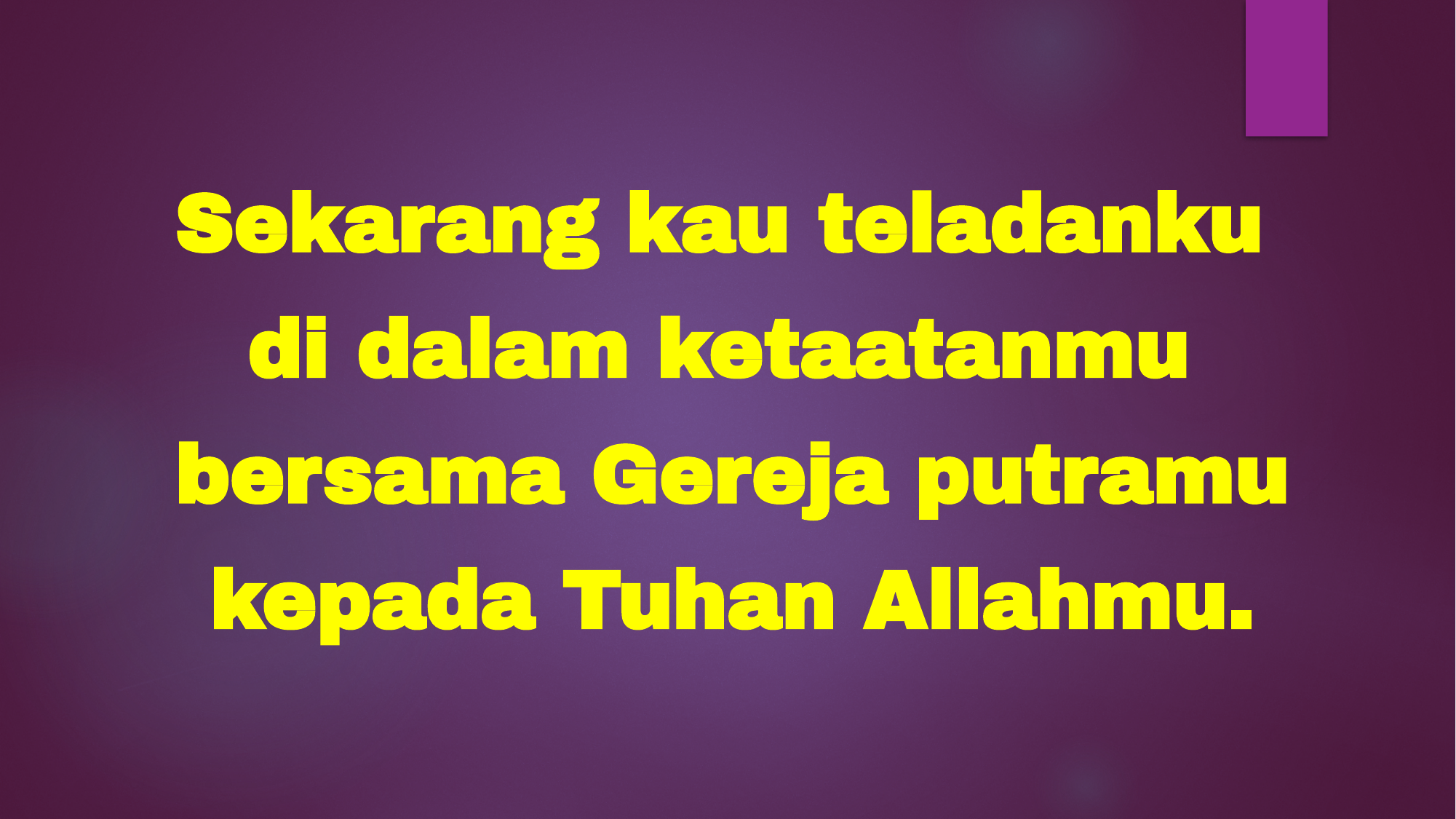

Sekarang kau teladanku
di dalam ketaatanmu
bersama Gereja putramu
kepada Tuhan Allahmu.